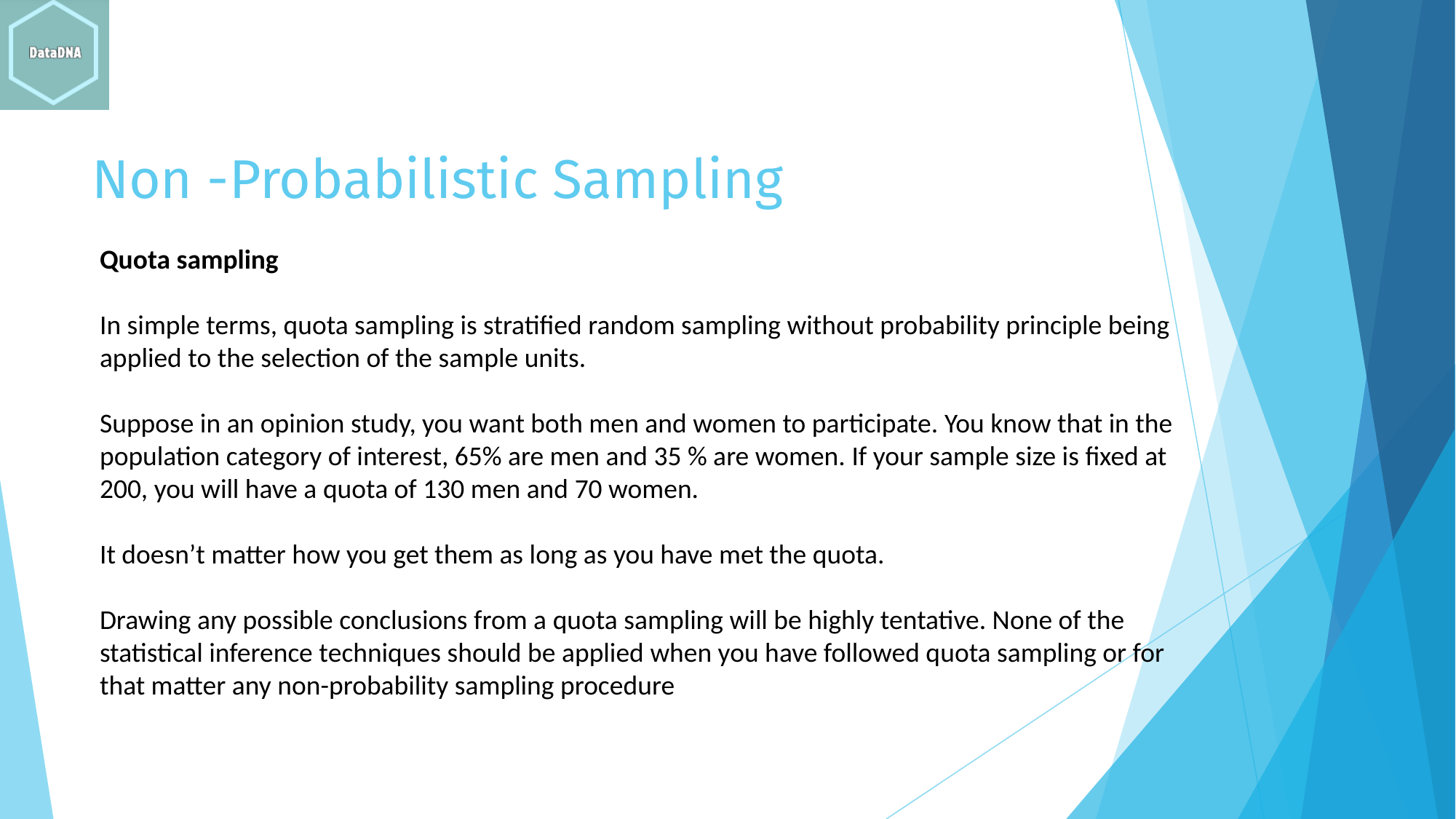

# Non -Probabilistic Sampling
Quota sampling

In simple terms, quota sampling is stratified random sampling without probability principle being applied to the selection of the sample units.

Suppose in an opinion study, you want both men and women to participate. You know that in the population category of interest, 65% are men and 35 % are women. If your sample size is fixed at 200, you will have a quota of 130 men and 70 women.

It doesn’t matter how you get them as long as you have met the quota.

Drawing any possible conclusions from a quota sampling will be highly tentative. None of the statistical inference techniques should be applied when you have followed quota sampling or for that matter any non-probability sampling procedure